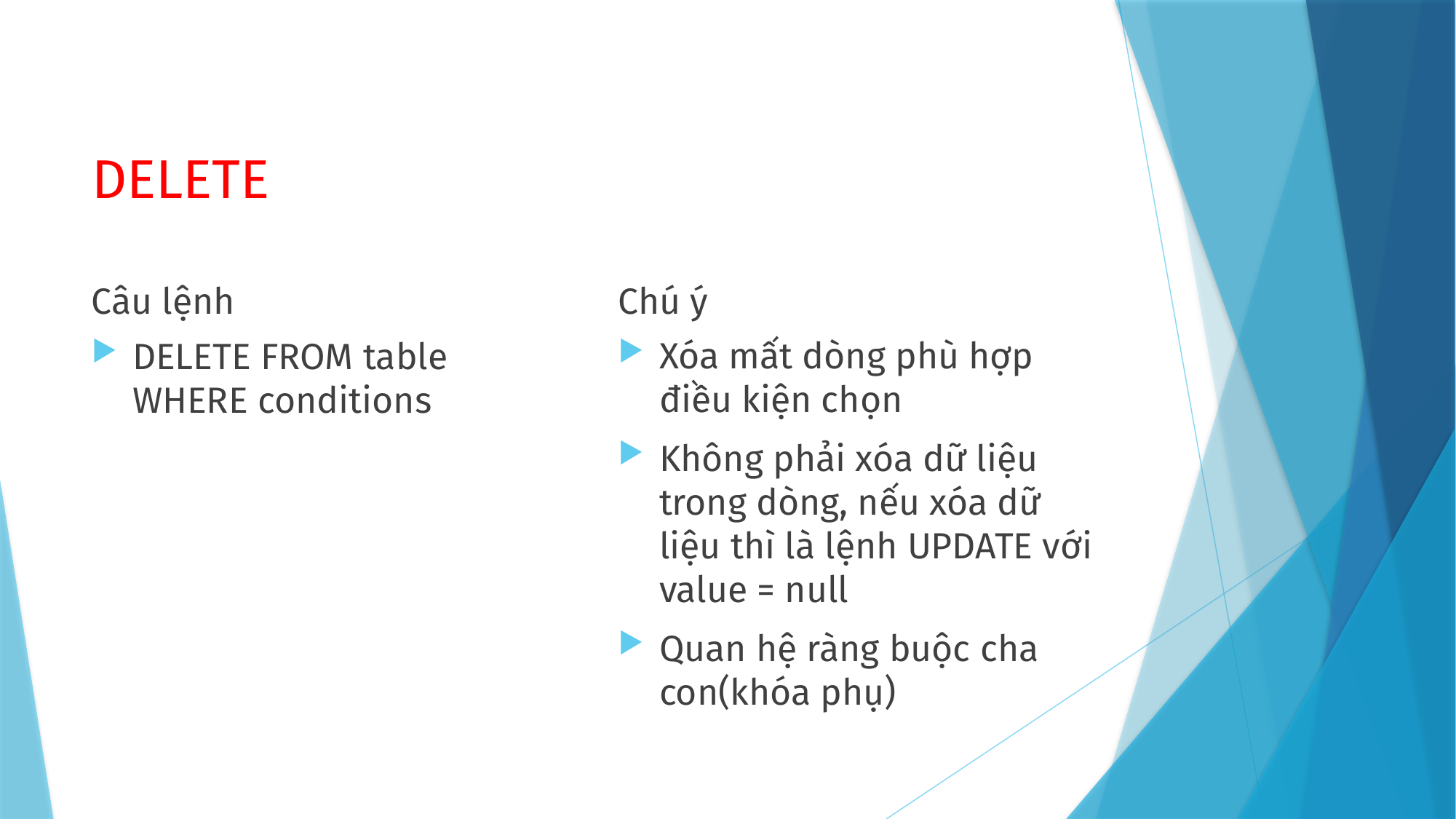

# DELETE
Câu lệnh
Chú ý
Xóa mất dòng phù hợp điều kiện chọn
Không phải xóa dữ liệu trong dòng, nếu xóa dữ liệu thì là lệnh UPDATE với value = null
Quan hệ ràng buộc cha con(khóa phụ)
DELETE FROM table WHERE conditions